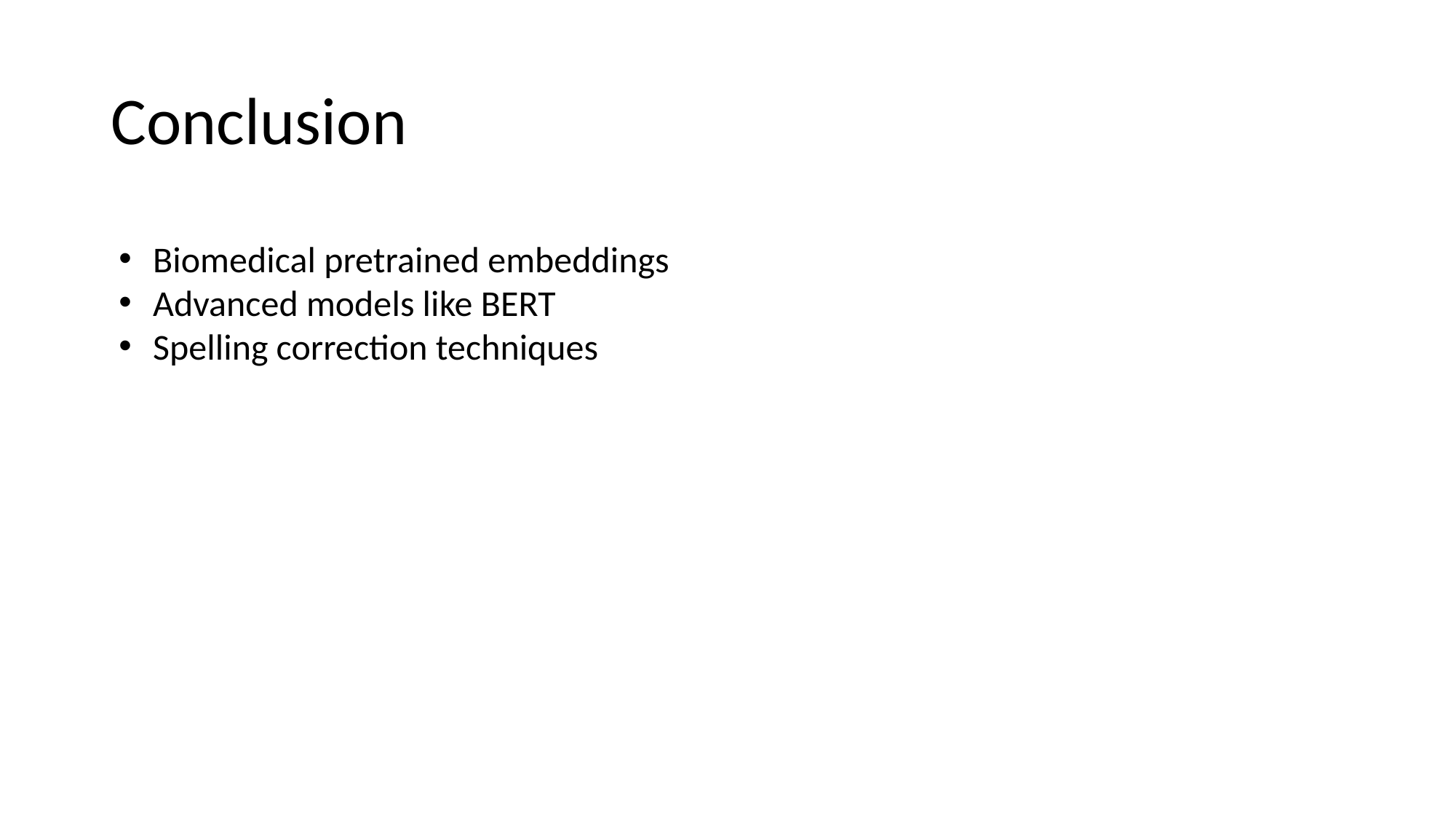

# Conclusion
Biomedical pretrained embeddings
Advanced models like BERT
Spelling correction techniques